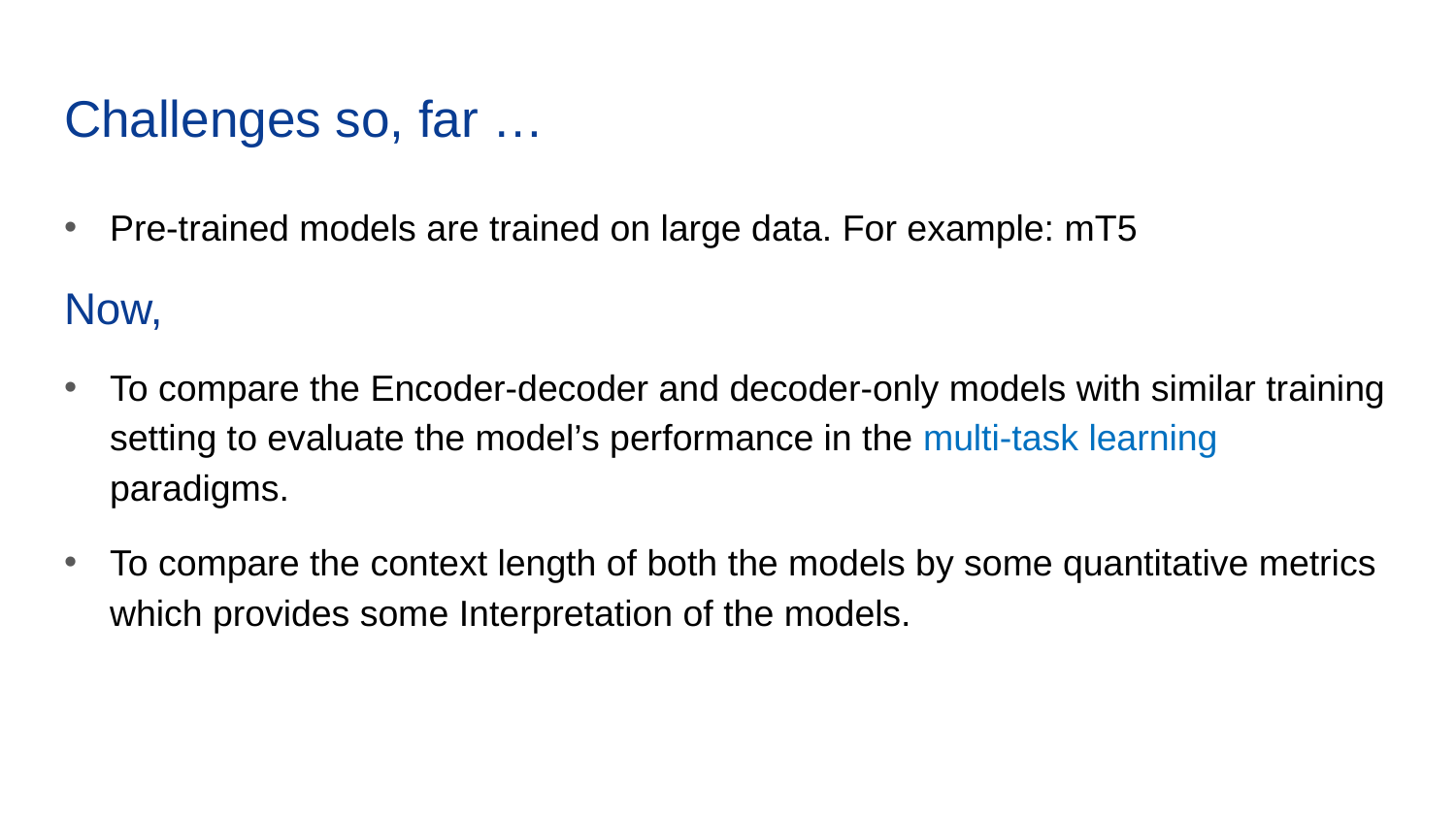

# Challenges so, far …
Pre-trained models are trained on large data. For example: mT5
Now,
To compare the Encoder-decoder and decoder-only models with similar training setting to evaluate the model’s performance in the multi-task learning paradigms.
To compare the context length of both the models by some quantitative metrics which provides some Interpretation of the models.